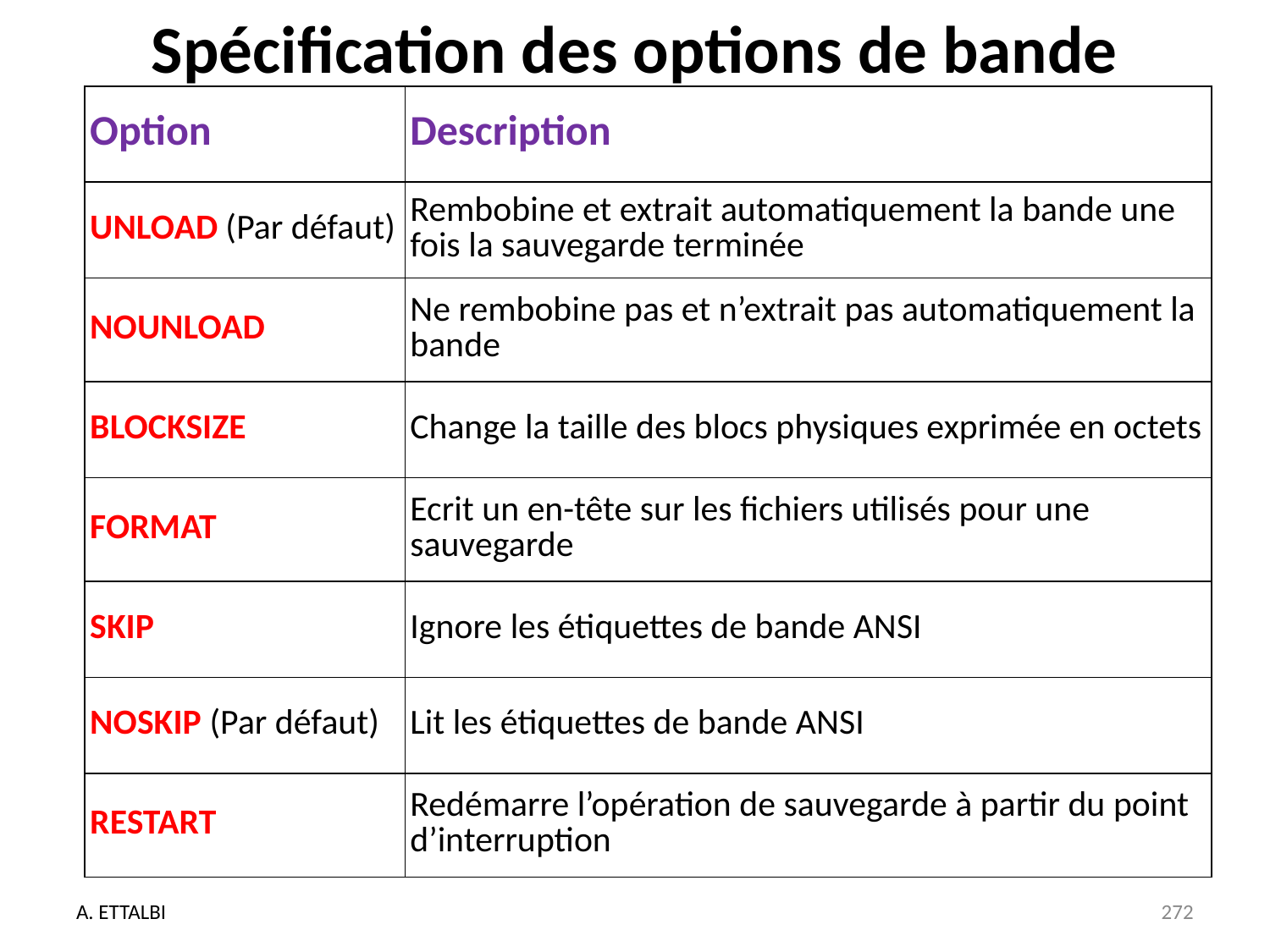

# Spécification des options de bande
| Option | Description |
| --- | --- |
| UNLOAD (Par défaut) | Rembobine et extrait automatiquement la bande une fois la sauvegarde terminée |
| NOUNLOAD | Ne rembobine pas et n’extrait pas automatiquement la bande |
| BLOCKSIZE | Change la taille des blocs physiques exprimée en octets |
| FORMAT | Ecrit un en-tête sur les fichiers utilisés pour une sauvegarde |
| SKIP | Ignore les étiquettes de bande ANSI |
| NOSKIP (Par défaut) | Lit les étiquettes de bande ANSI |
| RESTART | Redémarre l’opération de sauvegarde à partir du point d’interruption |
A. ETTALBI
272